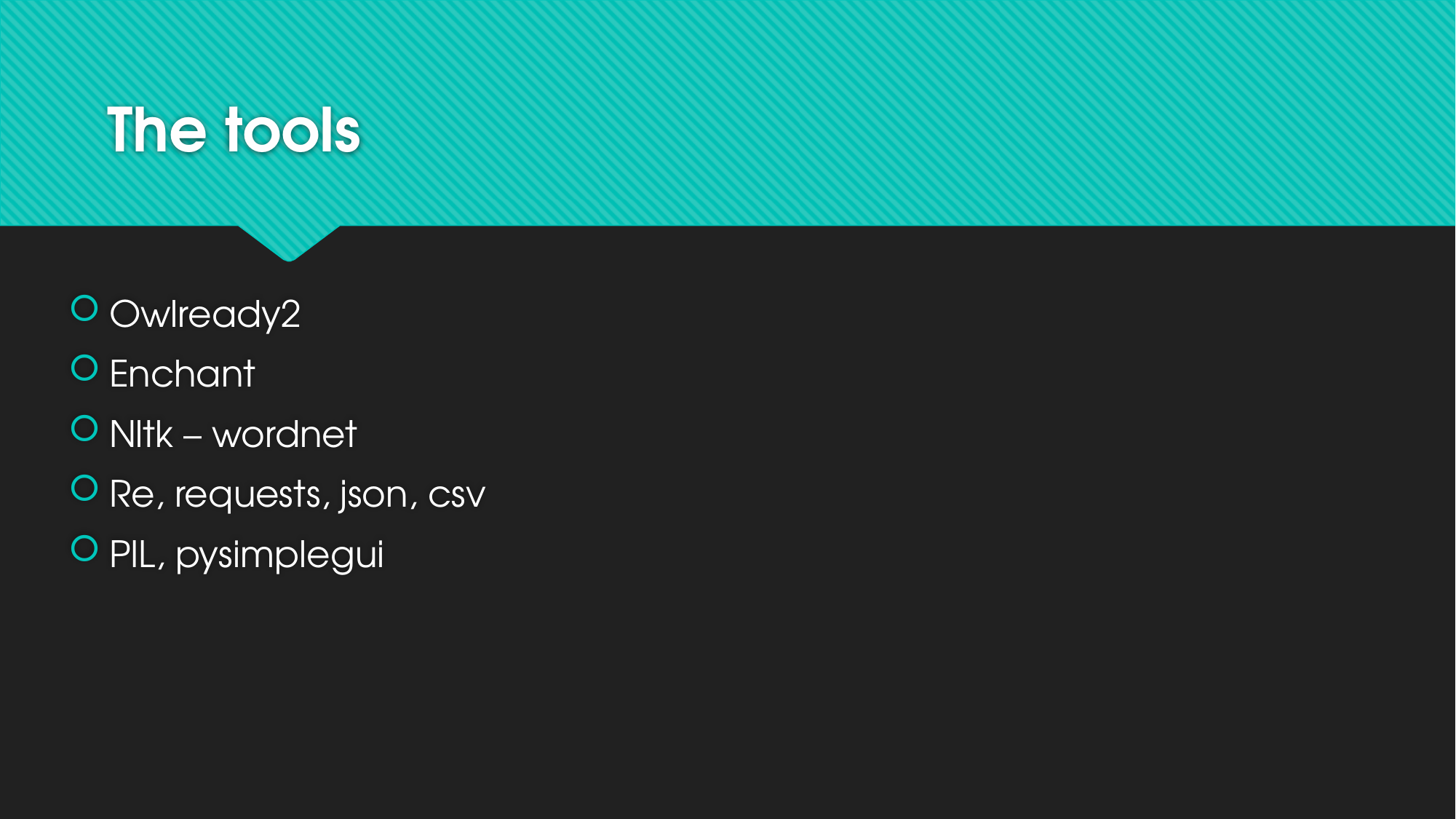

# The tools
Owlready2
Enchant
Nltk – wordnet
Re, requests, json, csv
PIL, pysimplegui